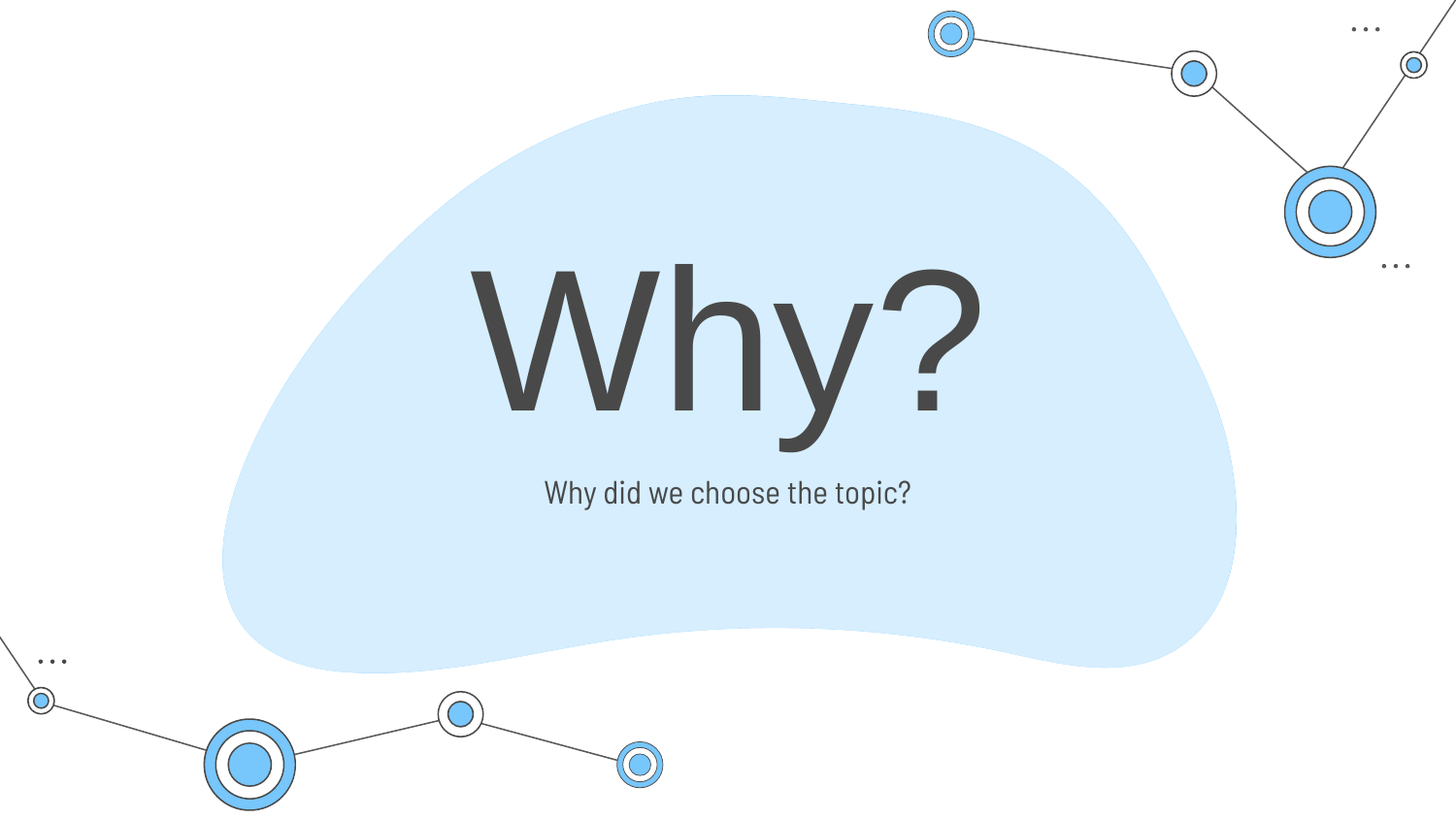

# Why?
Why did we choose the topic?